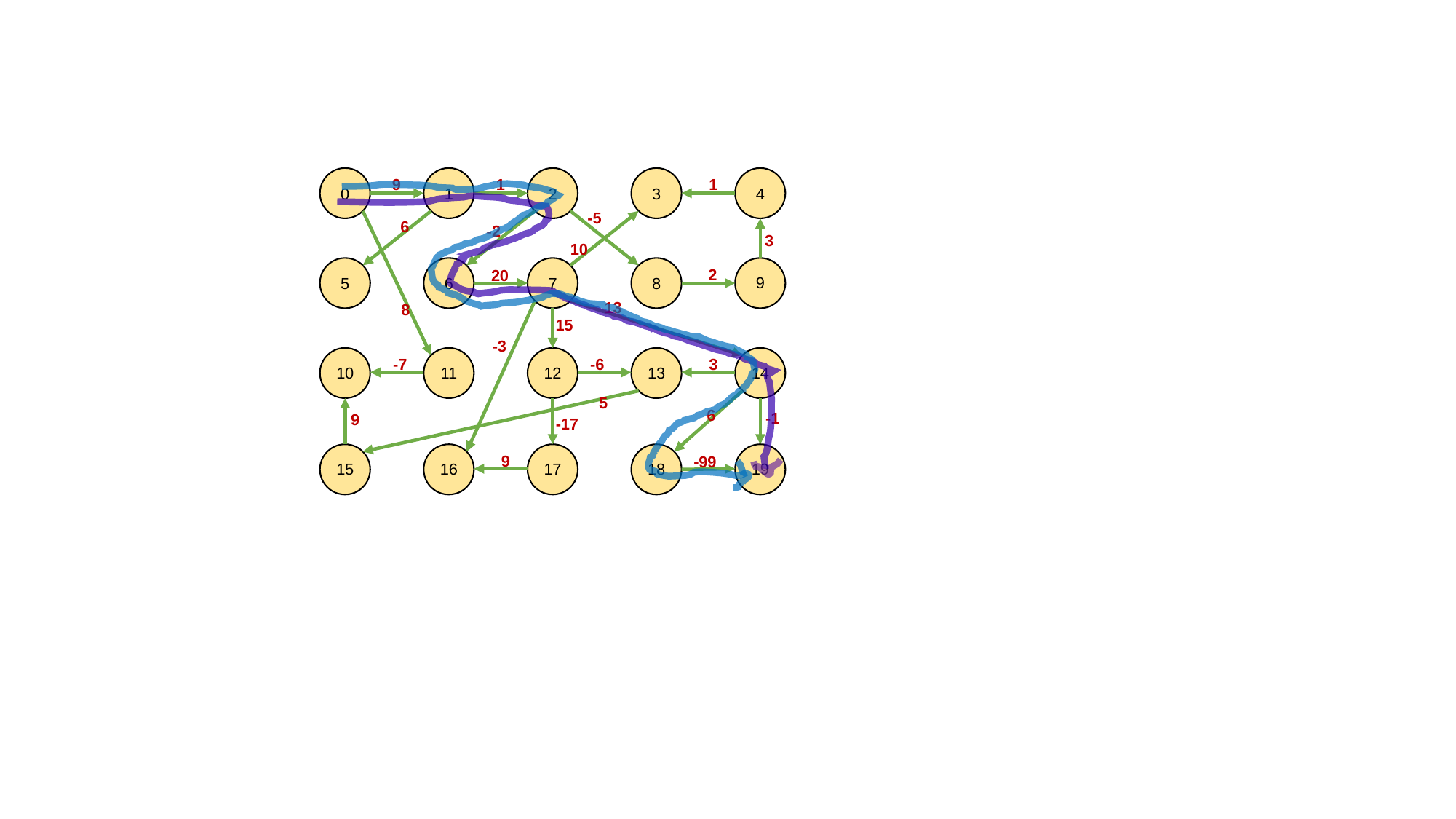

0
1
2
3
4
9
1
1

-5
6
-2
3
10
5
6
7
8

2
20
9
13
8
15
-3

10

11

12

13

14
-7
-6
3
5
6
-1
9
-17

15

16

17

18

19
9
-99